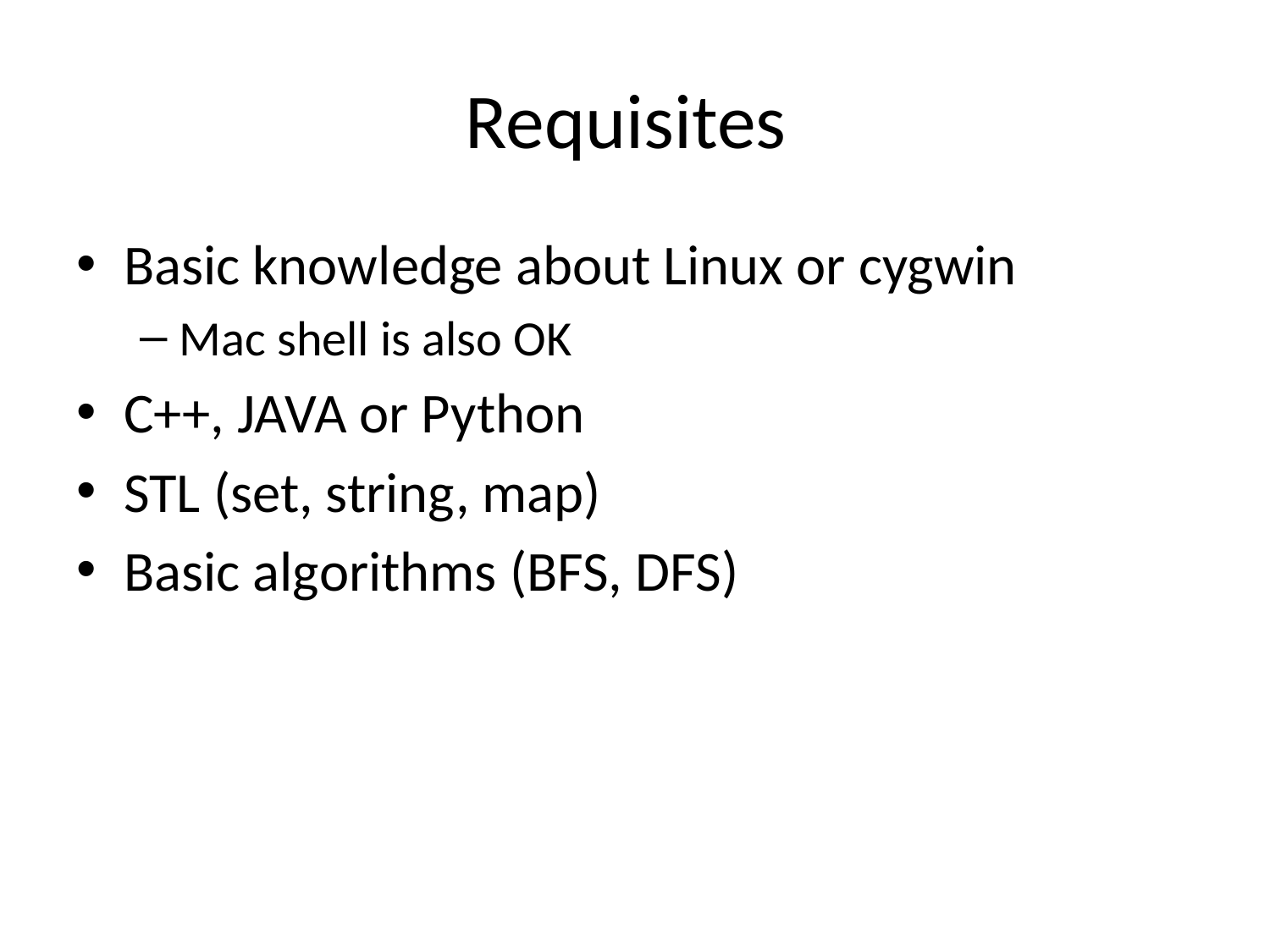

# Requisites
Basic knowledge about Linux or cygwin
Mac shell is also OK
C++, JAVA or Python
STL (set, string, map)
Basic algorithms (BFS, DFS)